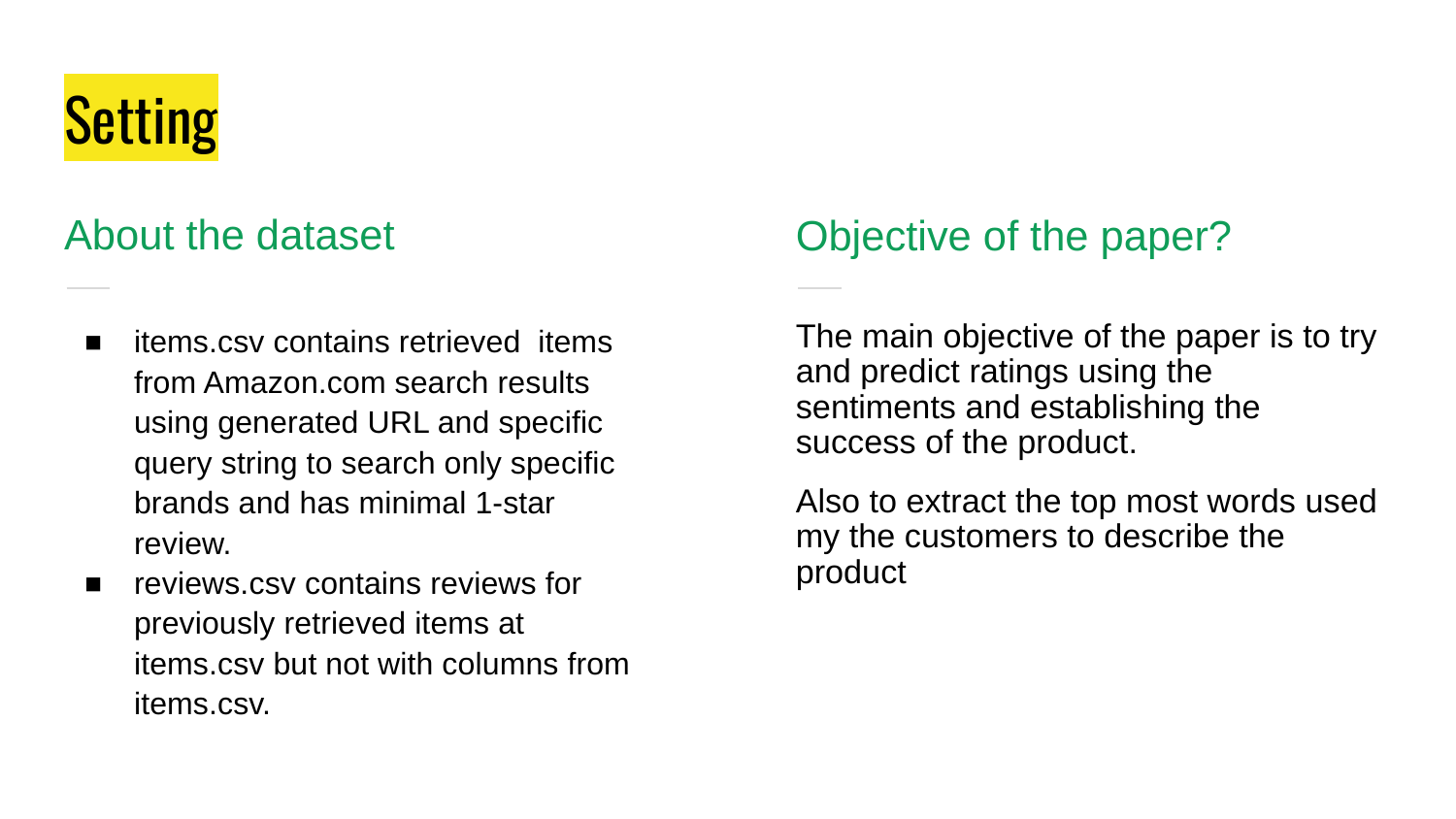

Setting
About the dataset
Objective of the paper?
items.csv contains retrieved  items from Amazon.com search results using generated URL and specific query string to search only specific brands and has minimal 1-star review.
reviews.csv contains reviews for previously retrieved items at items.csv but not with columns from items.csv.

The main objective of the paper is to try and predict ratings using the sentiments and establishing the success of the product.
Also to extract the top most words used my the customers to describe the product